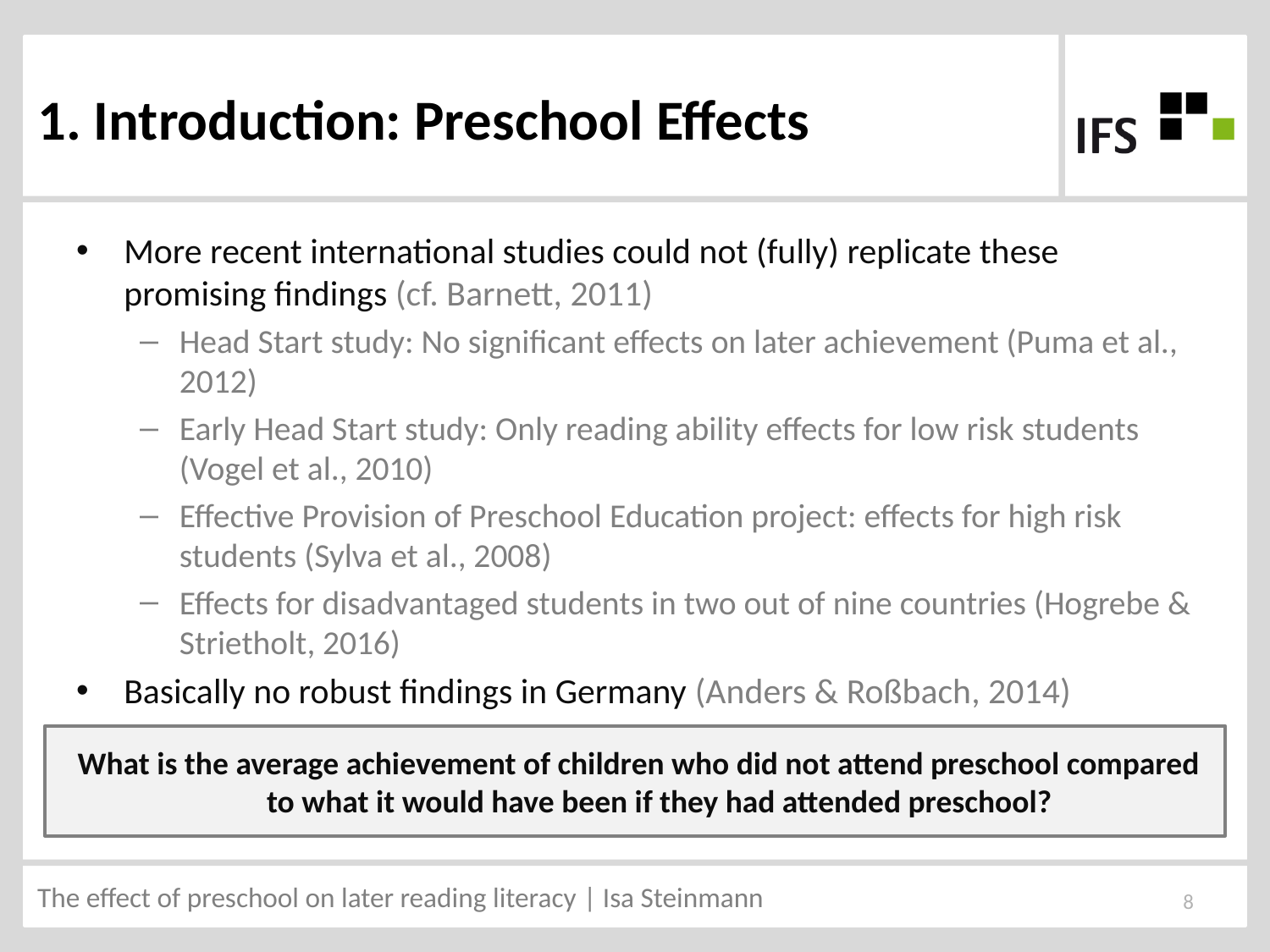

# 1. Introduction: Preschool Effects
More recent international studies could not (fully) replicate these promising findings (cf. Barnett, 2011)
Head Start study: No significant effects on later achievement (Puma et al., 2012)
Early Head Start study: Only reading ability effects for low risk students (Vogel et al., 2010)
Effective Provision of Preschool Education project: effects for high risk students (Sylva et al., 2008)
Effects for disadvantaged students in two out of nine countries (Hogrebe & Strietholt, 2016)
Basically no robust findings in Germany (Anders & Roßbach, 2014)

What is the average achievement of children who did not attend preschool compared to what it would have been if they had attended preschool?
8